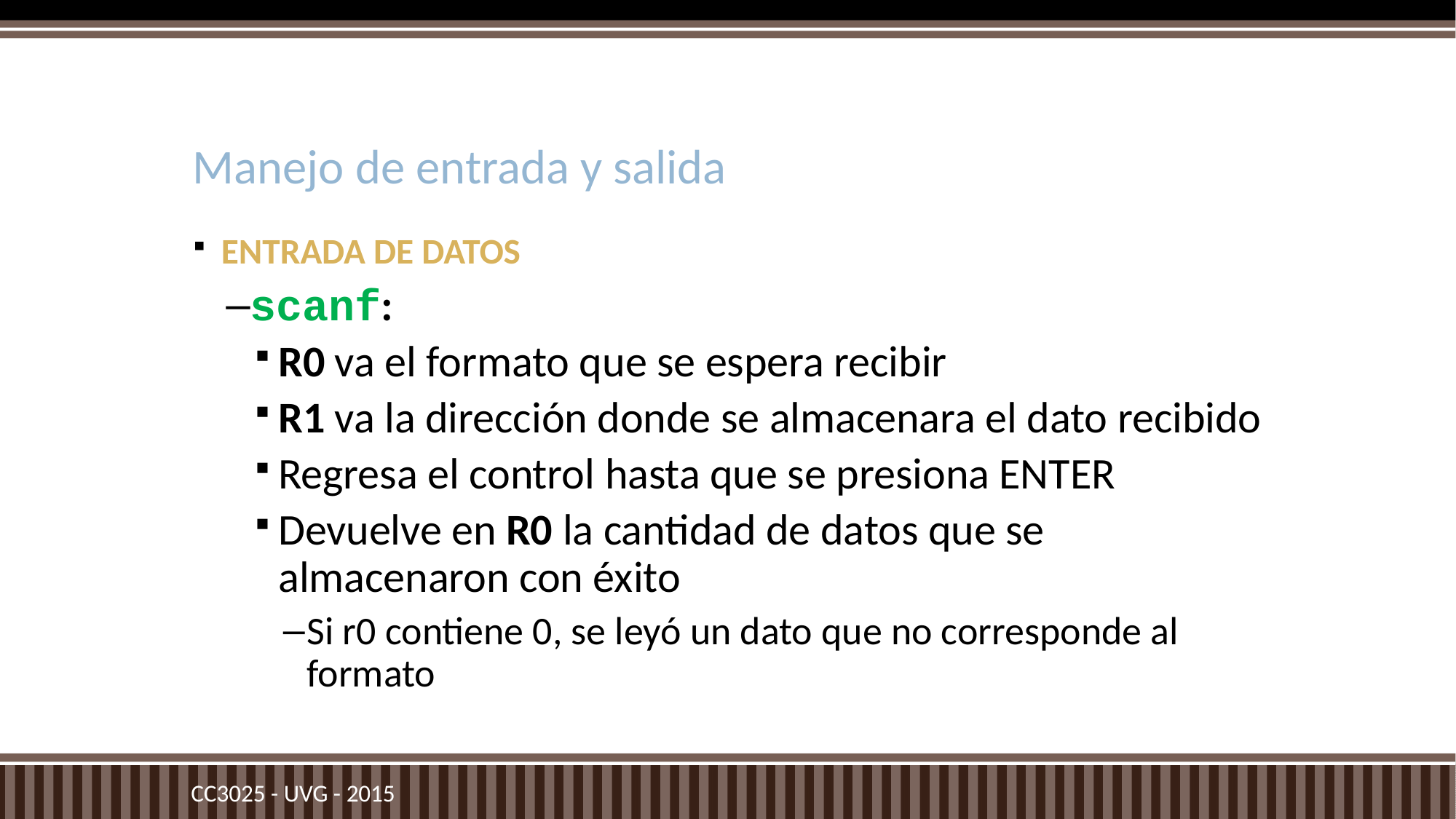

# Manejo de entrada y salida
ENTRADA DE DATOS
scanf:
R0 va el formato que se espera recibir
R1 va la dirección donde se almacenara el dato recibido
Regresa el control hasta que se presiona ENTER
Devuelve en R0 la cantidad de datos que se almacenaron con éxito
Si r0 contiene 0, se leyó un dato que no corresponde al formato
CC3025 - UVG - 2015